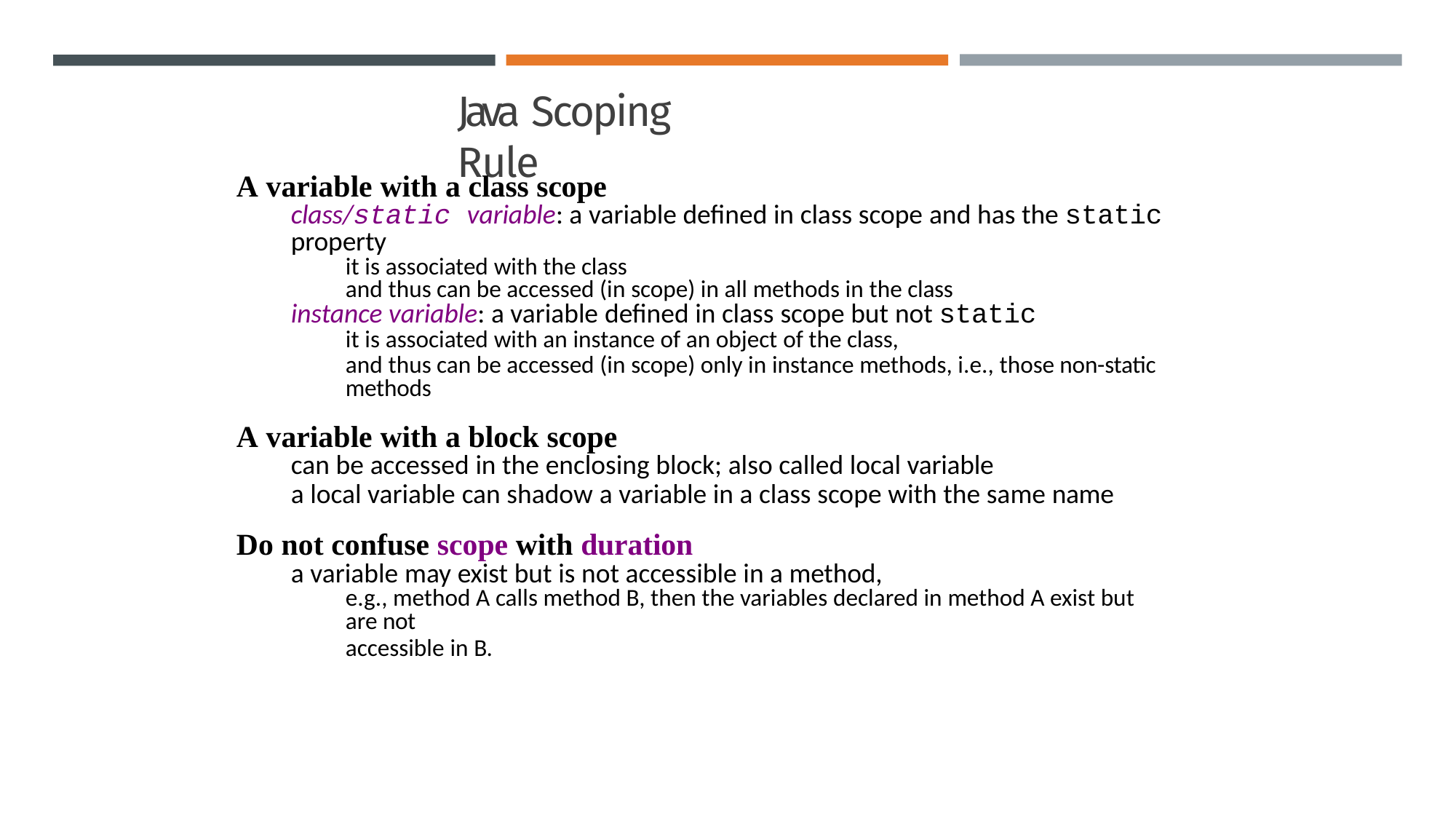

# Java Scoping Rule
A variable with a class scope
class/static variable: a variable defined in class scope and has the static
property
it is associated with the class
and thus can be accessed (in scope) in all methods in the class
instance variable: a variable defined in class scope but not static
it is associated with an instance of an object of the class,
and thus can be accessed (in scope) only in instance methods, i.e., those non-static methods
A variable with a block scope
can be accessed in the enclosing block; also called local variable
a local variable can shadow a variable in a class scope with the same name
Do not confuse scope with duration
a variable may exist but is not accessible in a method,
e.g., method A calls method B, then the variables declared in method A exist but are not
accessible in B.